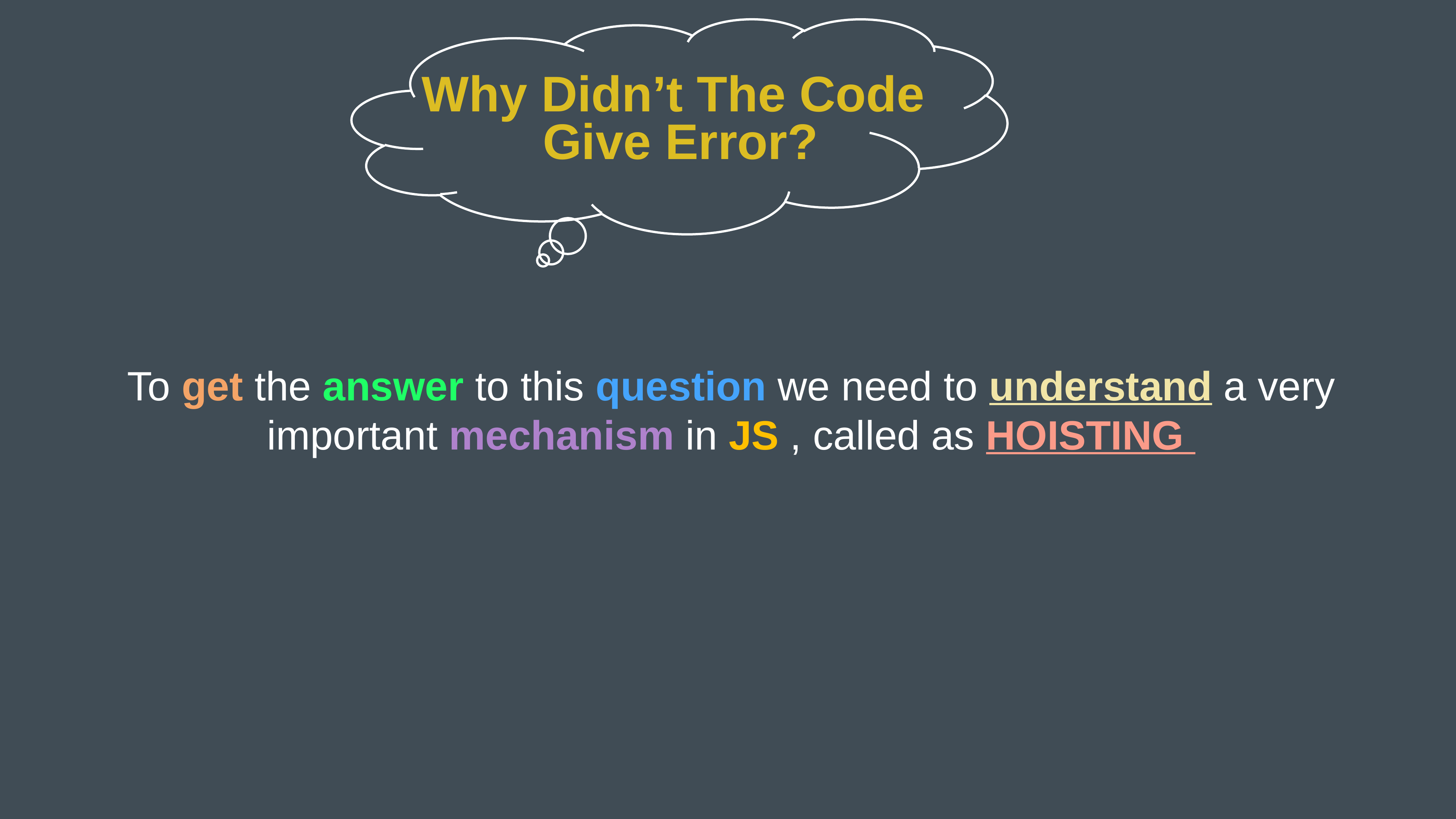

Why Didn’t The Code
Give Error?
To get the answer to this question we need to understand a very important mechanism in JS , called as HOISTING